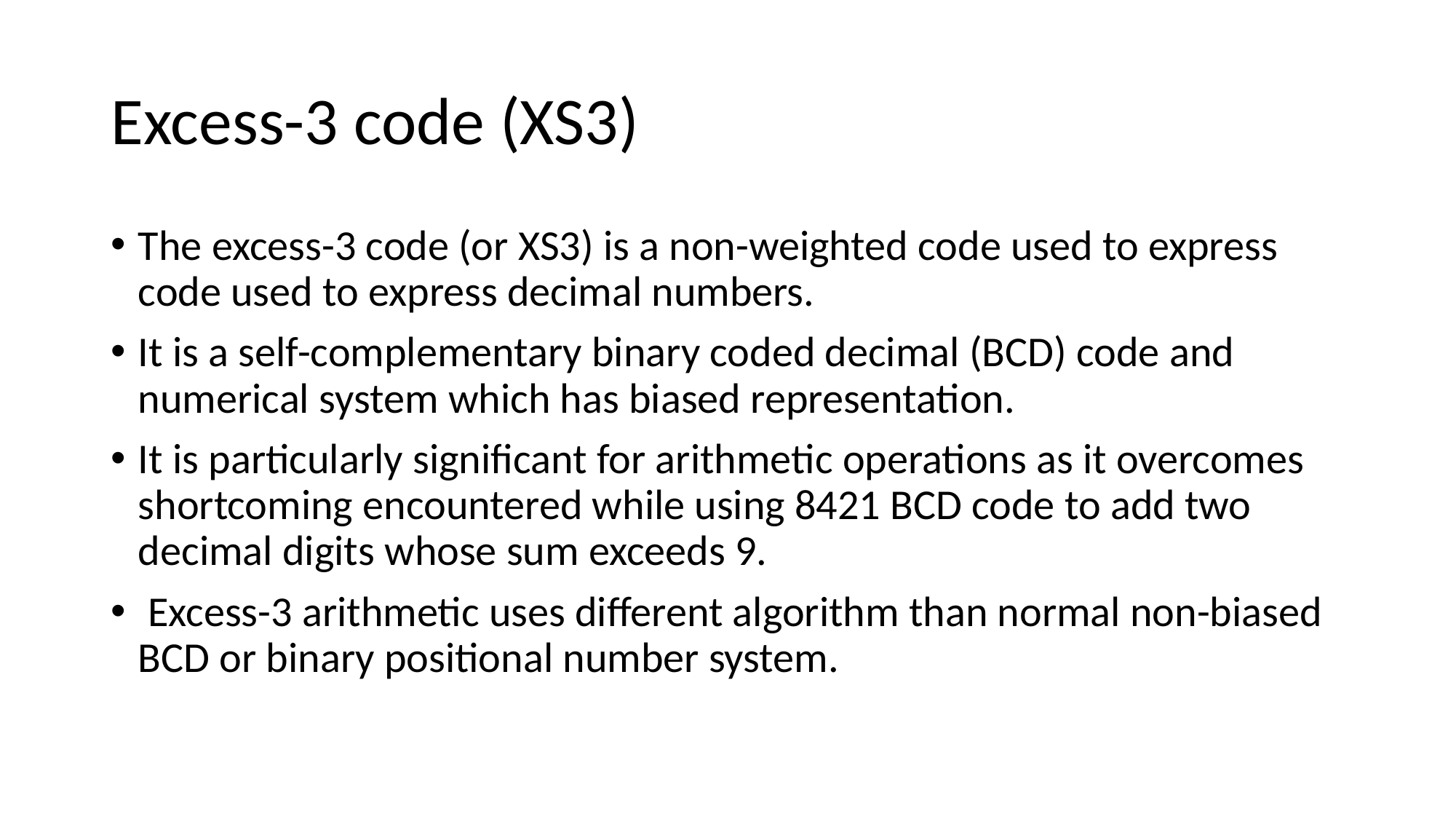

# Excess-3 code (XS3)
The excess-3 code (or XS3) is a non-weighted code used to express code used to express decimal numbers.
It is a self-complementary binary coded decimal (BCD) code and numerical system which has biased representation.
It is particularly significant for arithmetic operations as it overcomes shortcoming encountered while using 8421 BCD code to add two decimal digits whose sum exceeds 9.
 Excess-3 arithmetic uses different algorithm than normal non-biased BCD or binary positional number system.